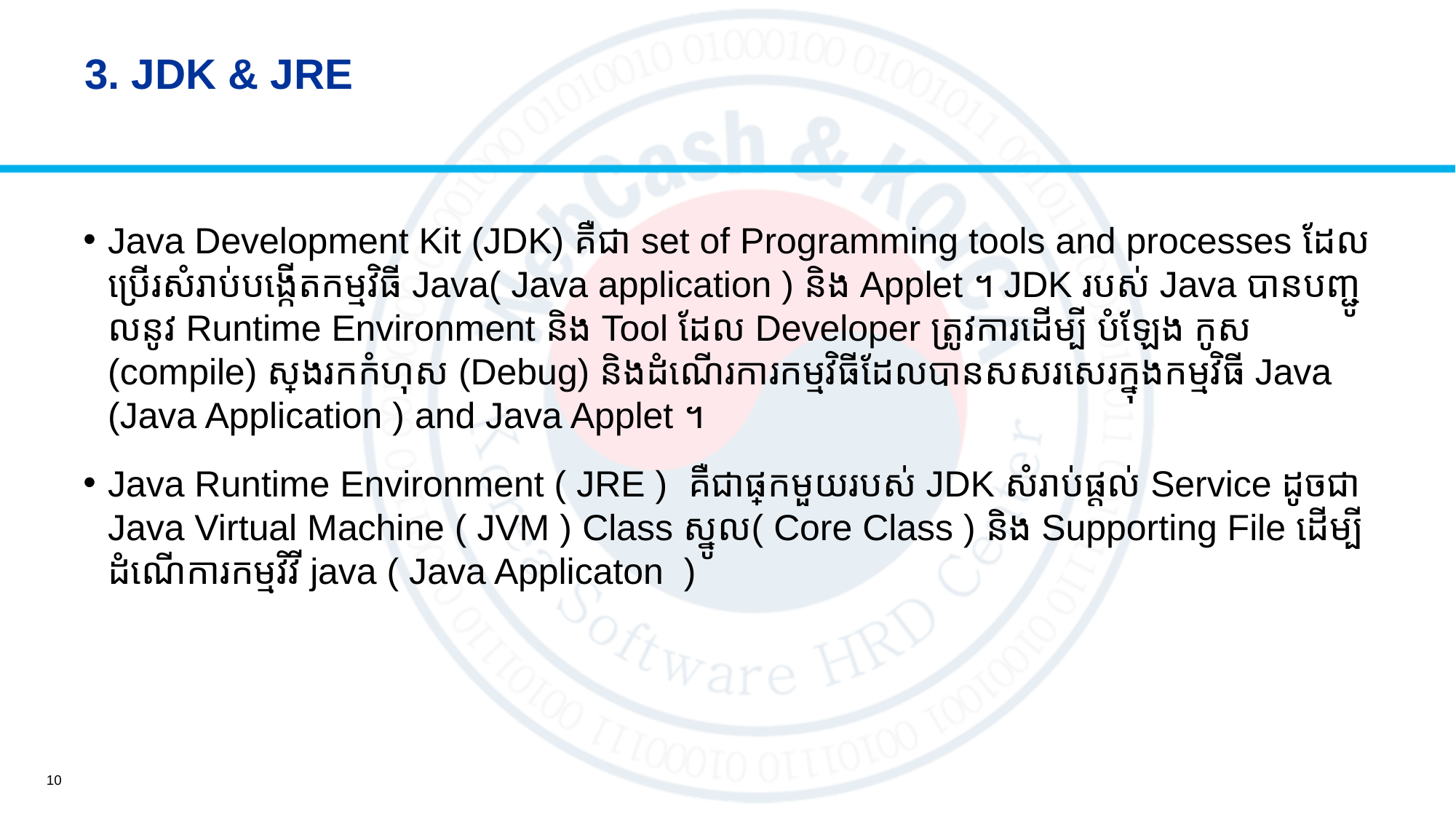

# 3. JDK & JRE
Java Development Kit (JDK) គឺជា set of Programming tools and processes ដែលប្រើរសំរាប់បង្កើតកម្មវិធី​ Java( Java application ) និង Applet ។ JDK របស់ Java បានបញ្ជូលនូវ Runtime Environment និង Tool ដែល Developer ត្រូវការដើម្បី បំឡែង កូស​ (compile) ស្វែងរកកំហុស (Debug) និងដំណើរការកម្មវិធីដែលបានសសរសេរក្នុងកម្មវិធី Java (Java Application ) and Java Applet ។
Java Runtime Environment ( JRE )  គឺជាផ្នែកមួយរបស់ JDK សំរាប់ផ្តល់ Service ដូចជា Java Virtual Machine ( JVM ) Class ស្នូល(​ Core Class ​) និង Supporting File ដើម្បីដំណើការកម្មវិវី java ( Java Applicaton  )
10